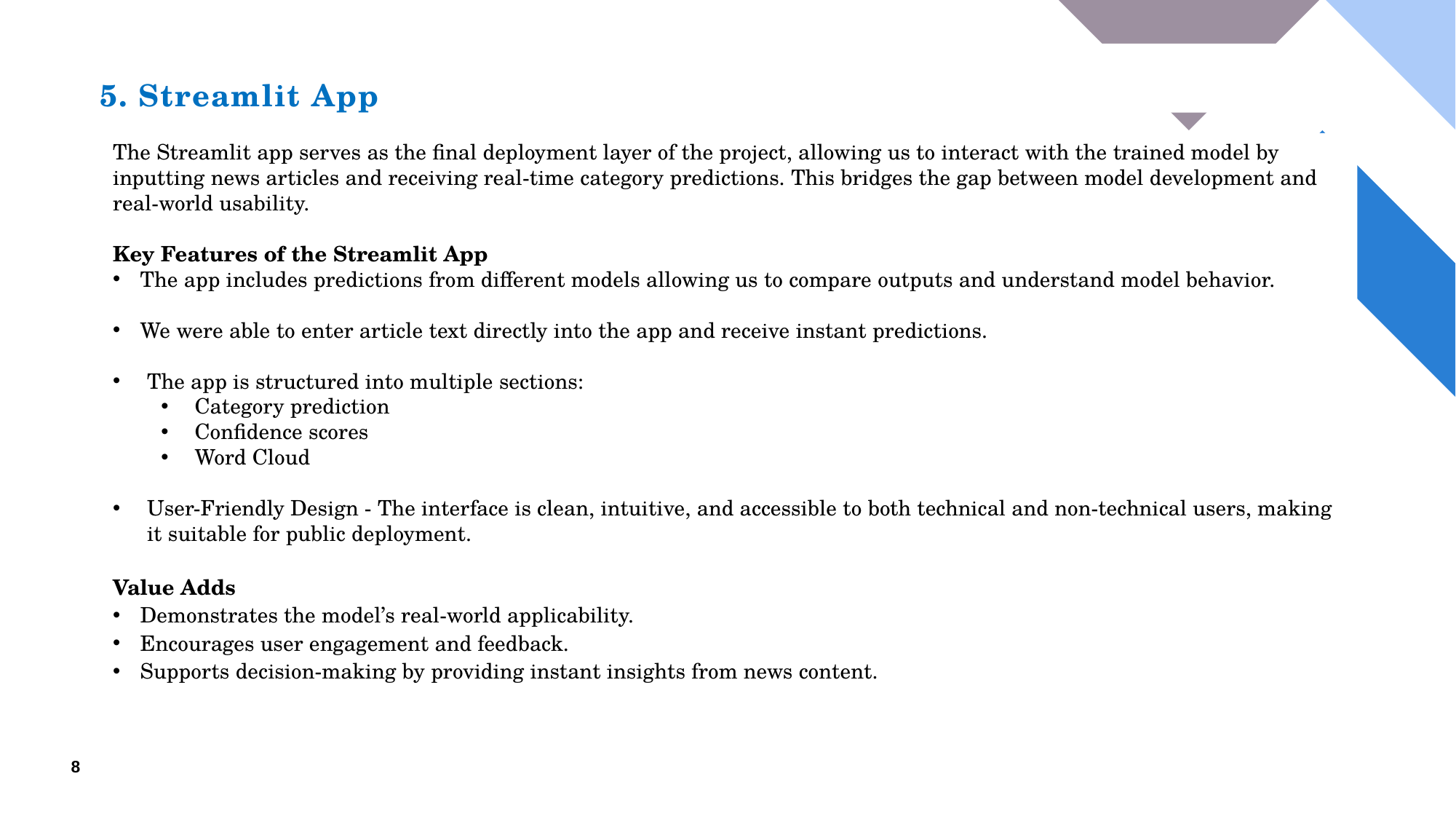

# 5. Streamlit App
The Streamlit app serves as the final deployment layer of the project, allowing us to interact with the trained model by inputting news articles and receiving real-time category predictions. This bridges the gap between model development and real-world usability.

Key Features of the Streamlit App
The app includes predictions from different models allowing us to compare outputs and understand model behavior.

We were able to enter article text directly into the app and receive instant predictions.

The app is structured into multiple sections:
Category prediction
Confidence scores
Word Cloud

User-Friendly Design - The interface is clean, intuitive, and accessible to both technical and non-technical users, making it suitable for public deployment.

Value Adds
Demonstrates the model’s real-world applicability.
Encourages user engagement and feedback.
Supports decision-making by providing instant insights from news content.

8